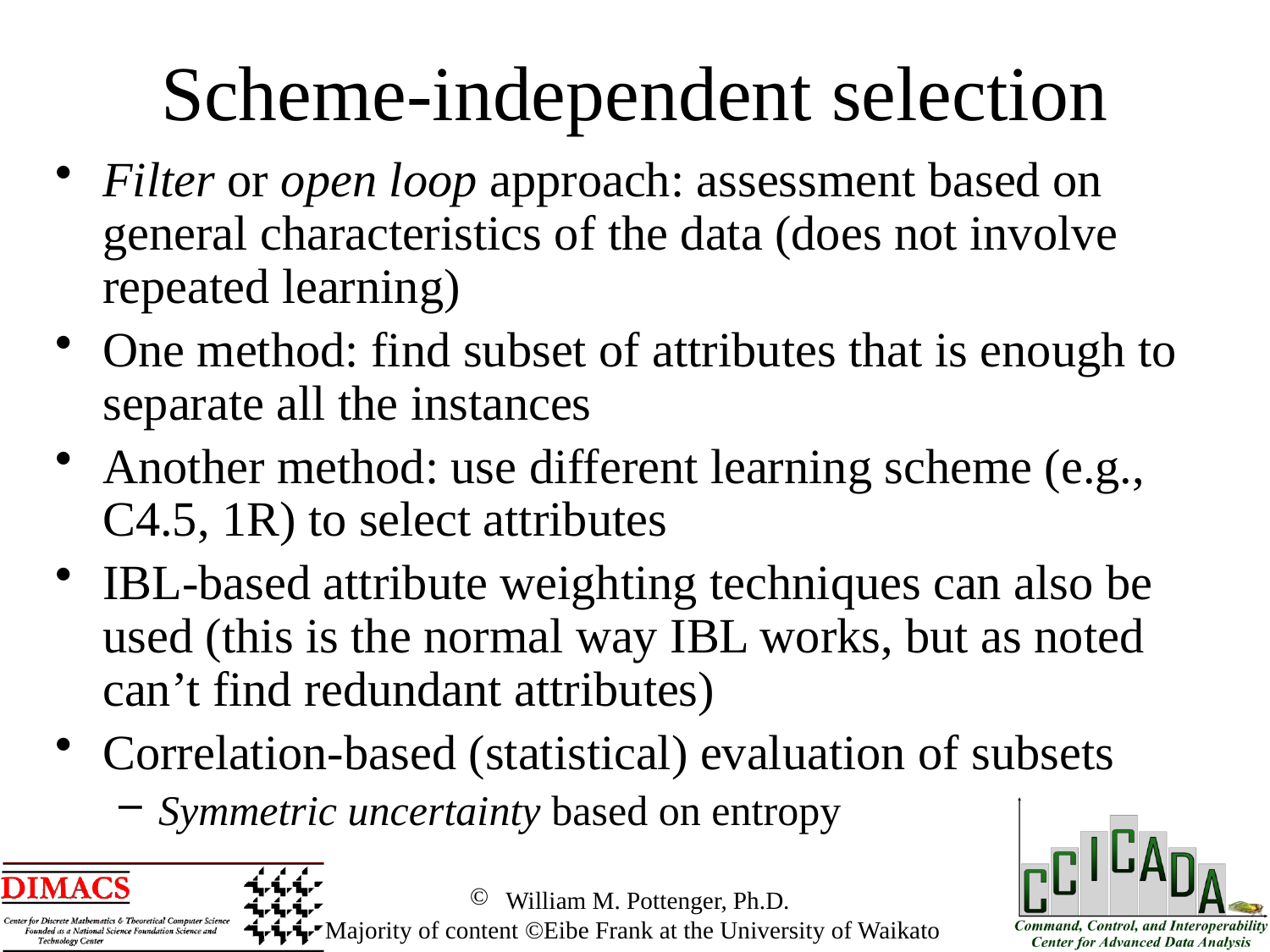

Scheme-independent selection
Filter or open loop approach: assessment based on general characteristics of the data (does not involve repeated learning)
One method: find subset of attributes that is enough to separate all the instances
Another method: use different learning scheme (e.g., C4.5, 1R) to select attributes
IBL-based attribute weighting techniques can also be used (this is the normal way IBL works, but as noted can’t find redundant attributes)
Correlation-based (statistical) evaluation of subsets
Symmetric uncertainty based on entropy
 William M. Pottenger, Ph.D.
 Majority of content ©Eibe Frank at the University of Waikato